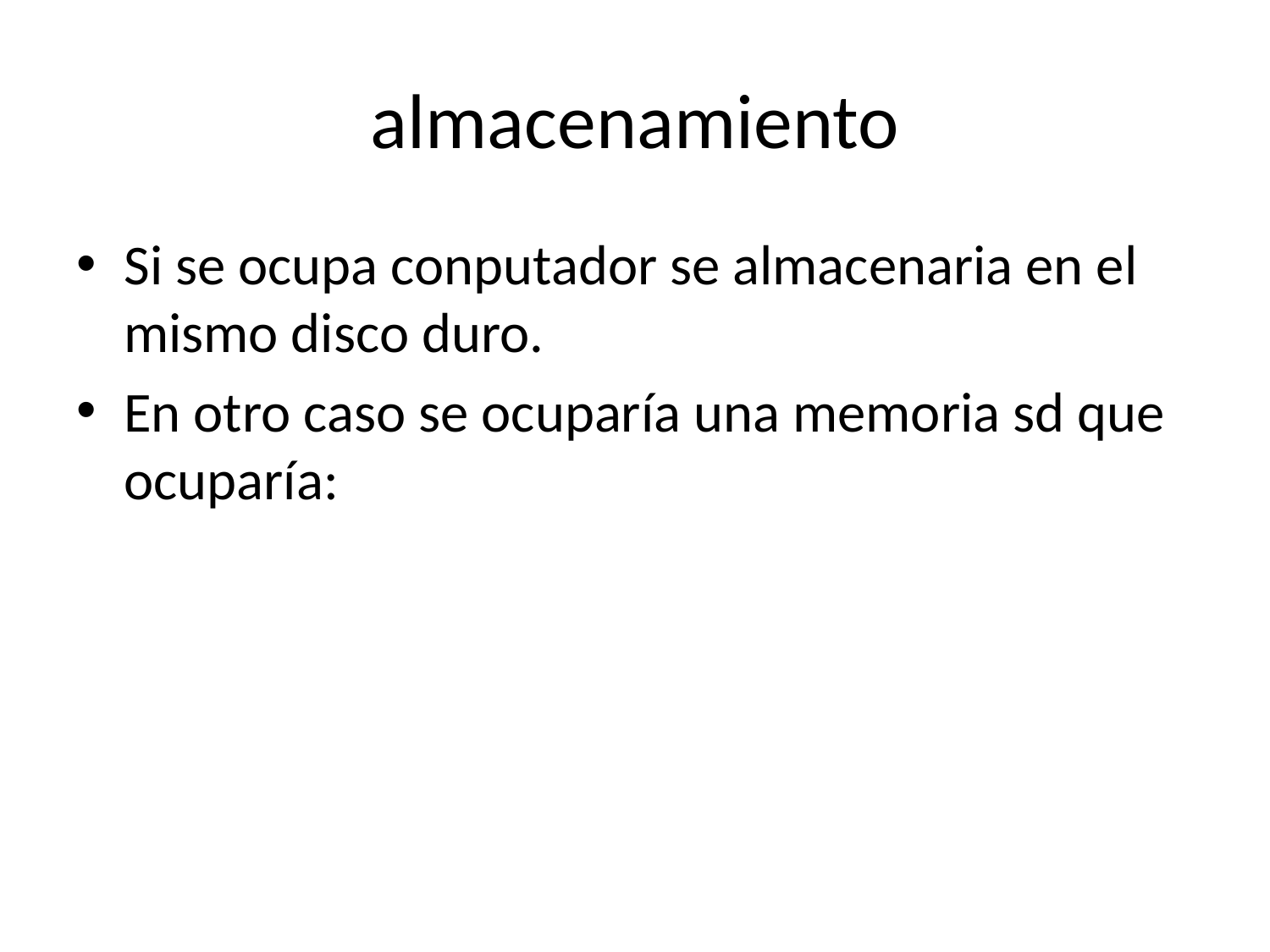

# almacenamiento
Si se ocupa conputador se almacenaria en el mismo disco duro.
En otro caso se ocuparía una memoria sd que ocuparía: